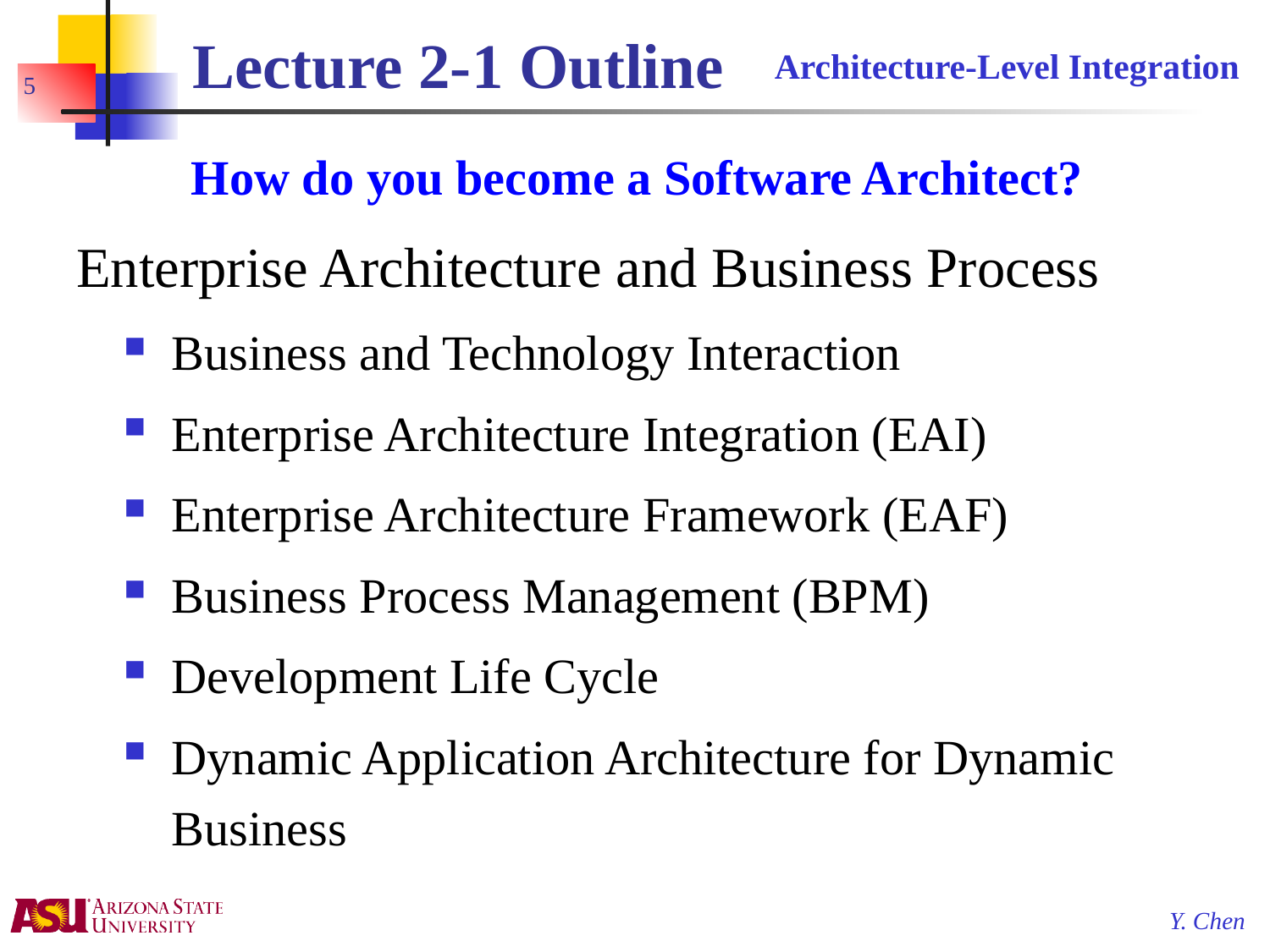

# Lecture 2-1 Outline
Architecture-Level Integration
5
How do you become a Software Architect?
Enterprise Architecture and Business Process
Business and Technology Interaction
Enterprise Architecture Integration (EAI)
Enterprise Architecture Framework (EAF)
Business Process Management (BPM)
Development Life Cycle
Dynamic Application Architecture for Dynamic Business